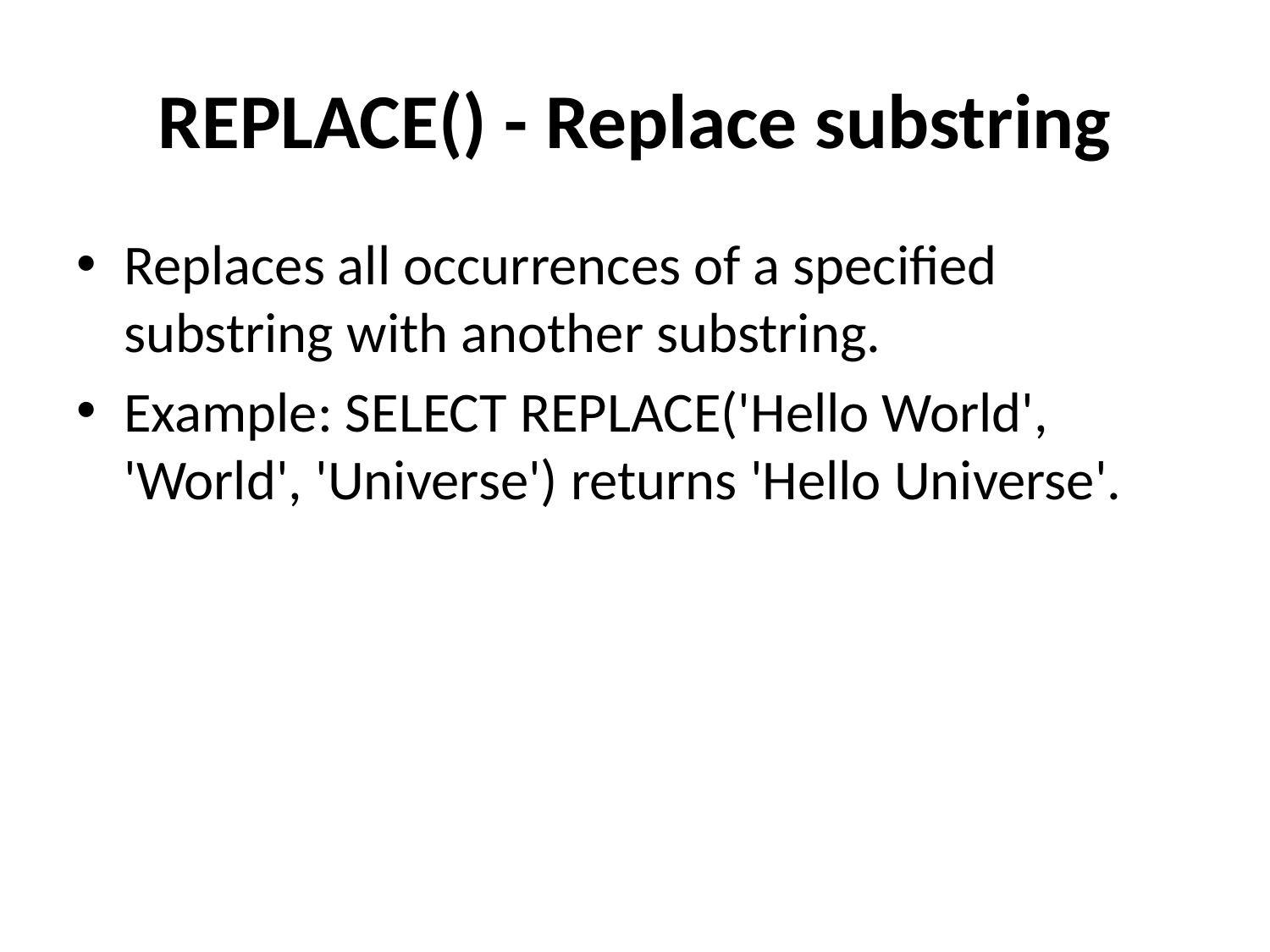

# REPLACE() - Replace substring
Replaces all occurrences of a specified substring with another substring.
Example: SELECT REPLACE('Hello World', 'World', 'Universe') returns 'Hello Universe'.